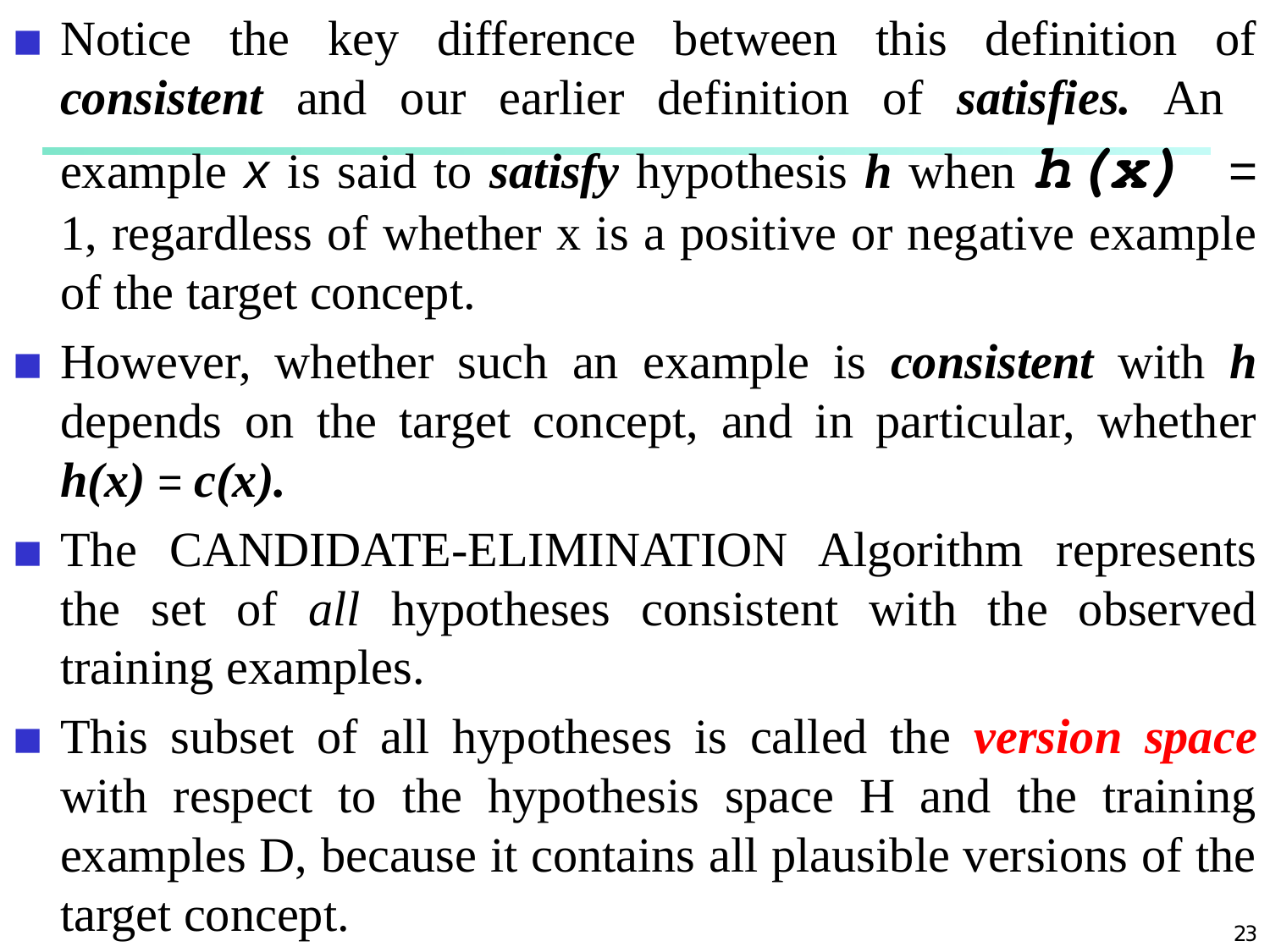

Notice the key difference between this definition of consistent and our earlier definition of satisfies. An  example x is said to satisfy hypothesis h when h(x) = 1, regardless of whether x is a positive or negative example of the target concept.
However, whether such an example is consistent with h depends on the target concept, and in particular, whether h(x) = c(x).
The CANDIDATE-ELIMINATION Algorithm represents the set of all hypotheses consistent with the observed training examples.
This subset of all hypotheses is called the version space with respect to the hypothesis space H and the training examples D, because it contains all plausible versions of the target concept.

#
23